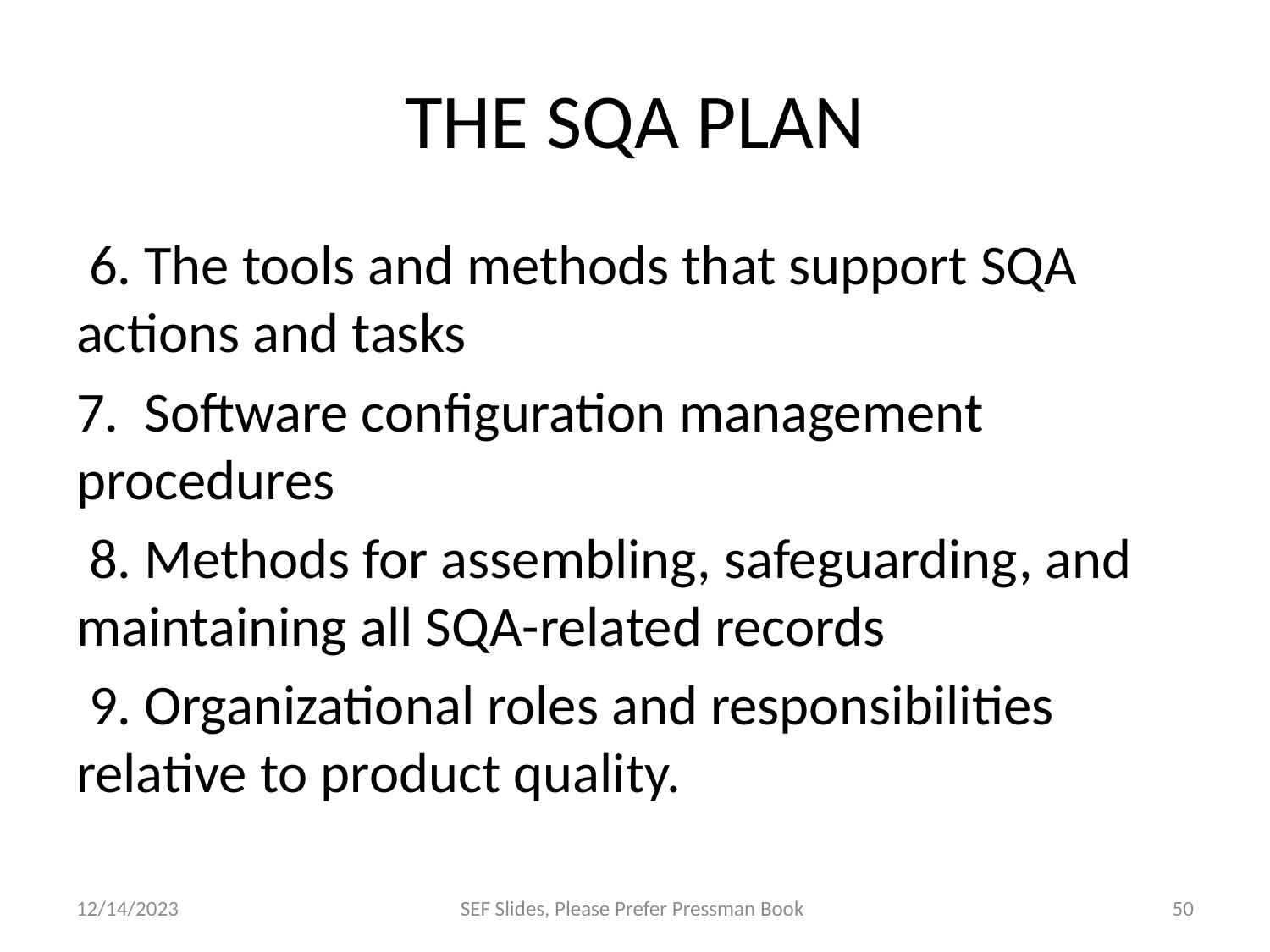

# THE SQA PLAN
 6. The tools and methods that support SQA actions and tasks
7.  Software configuration management procedures
 8. Methods for assembling, safeguarding, and maintaining all SQA-related records
 9. Organizational roles and responsibilities relative to product quality.

12/14/2023
SEF Slides, Please Prefer Pressman Book
50